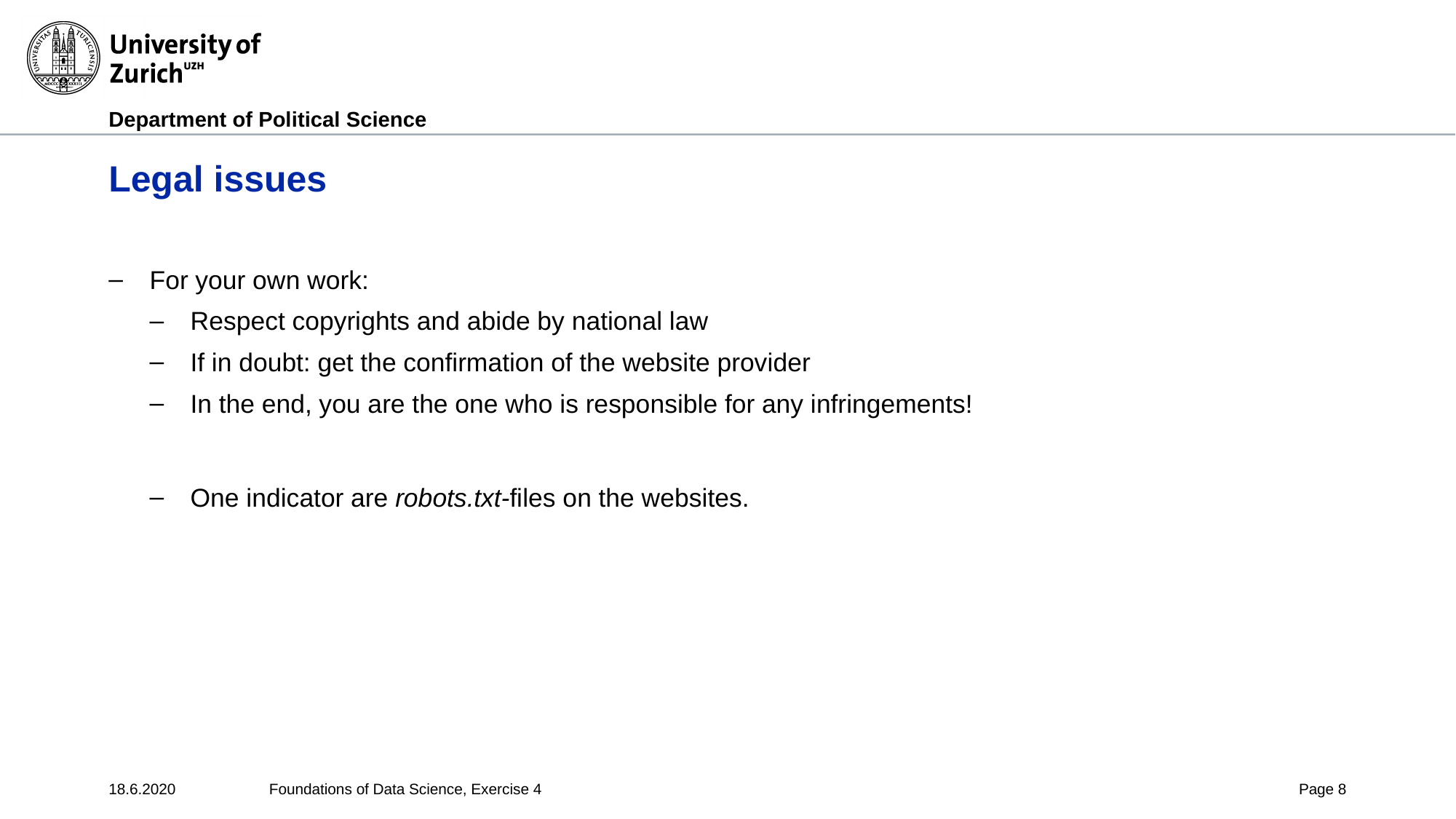

# Legal issues
For your own work:
Respect copyrights and abide by national law
If in doubt: get the confirmation of the website provider
In the end, you are the one who is responsible for any infringements!

One indicator are robots.txt-files on the websites.

18.6.2020
Foundations of Data Science, Exercise 4
Page 8